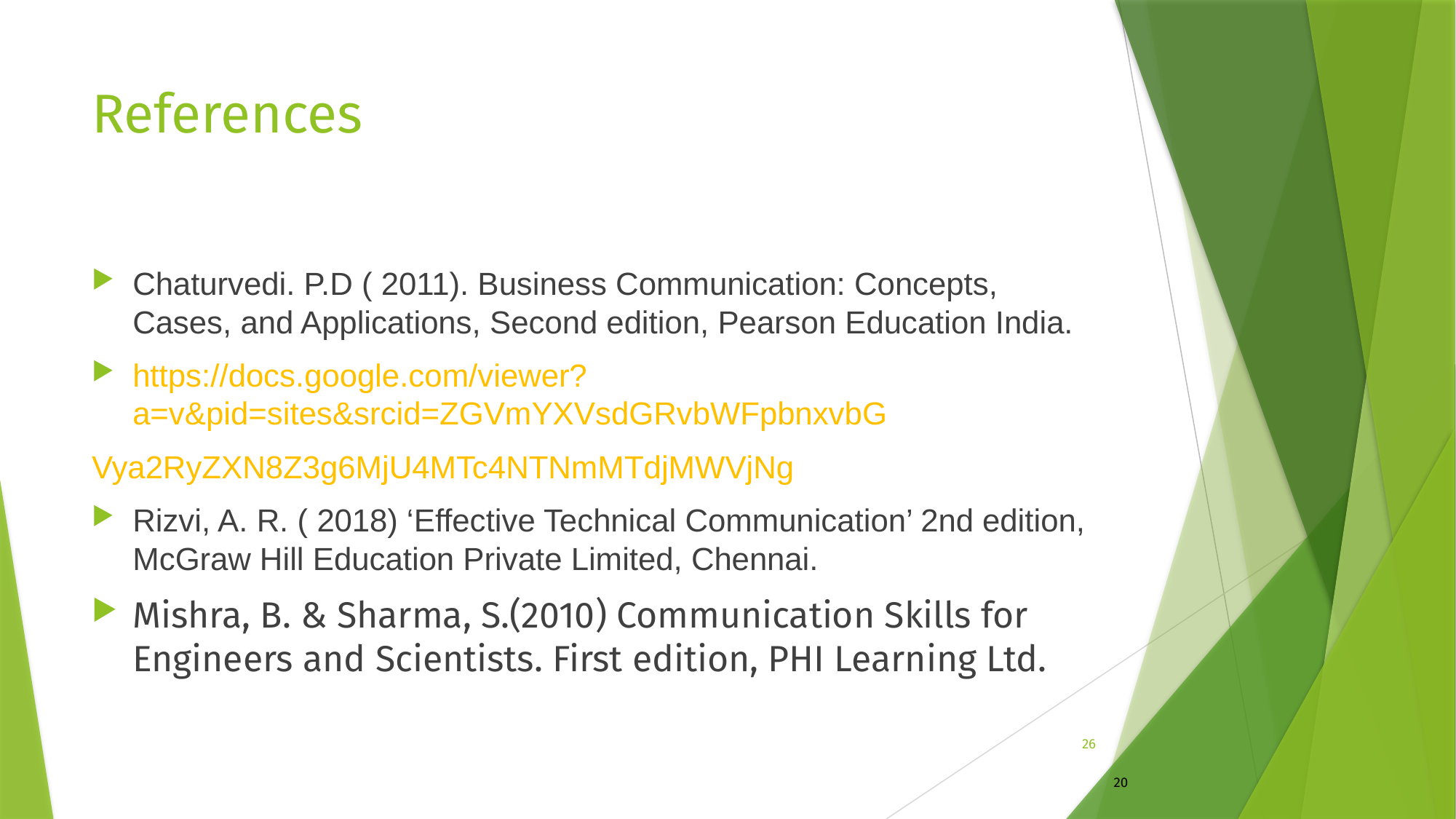

# References
Chaturvedi. P.D ( 2011). Business Communication: Concepts, Cases, and Applications, Second edition, Pearson Education India.
https://docs.google.com/viewer?a=v&pid=sites&srcid=ZGVmYXVsdGRvbWFpbnxvbG
Vya2RyZXN8Z3g6MjU4MTc4NTNmMTdjMWVjNg
Rizvi, A. R. ( 2018) ‘Effective Technical Communication’ 2nd edition, McGraw Hill Education Private Limited, Chennai.
Mishra, B. & Sharma, S.(2010) Communication Skills for Engineers and Scientists. First edition, PHI Learning Ltd.

26
20